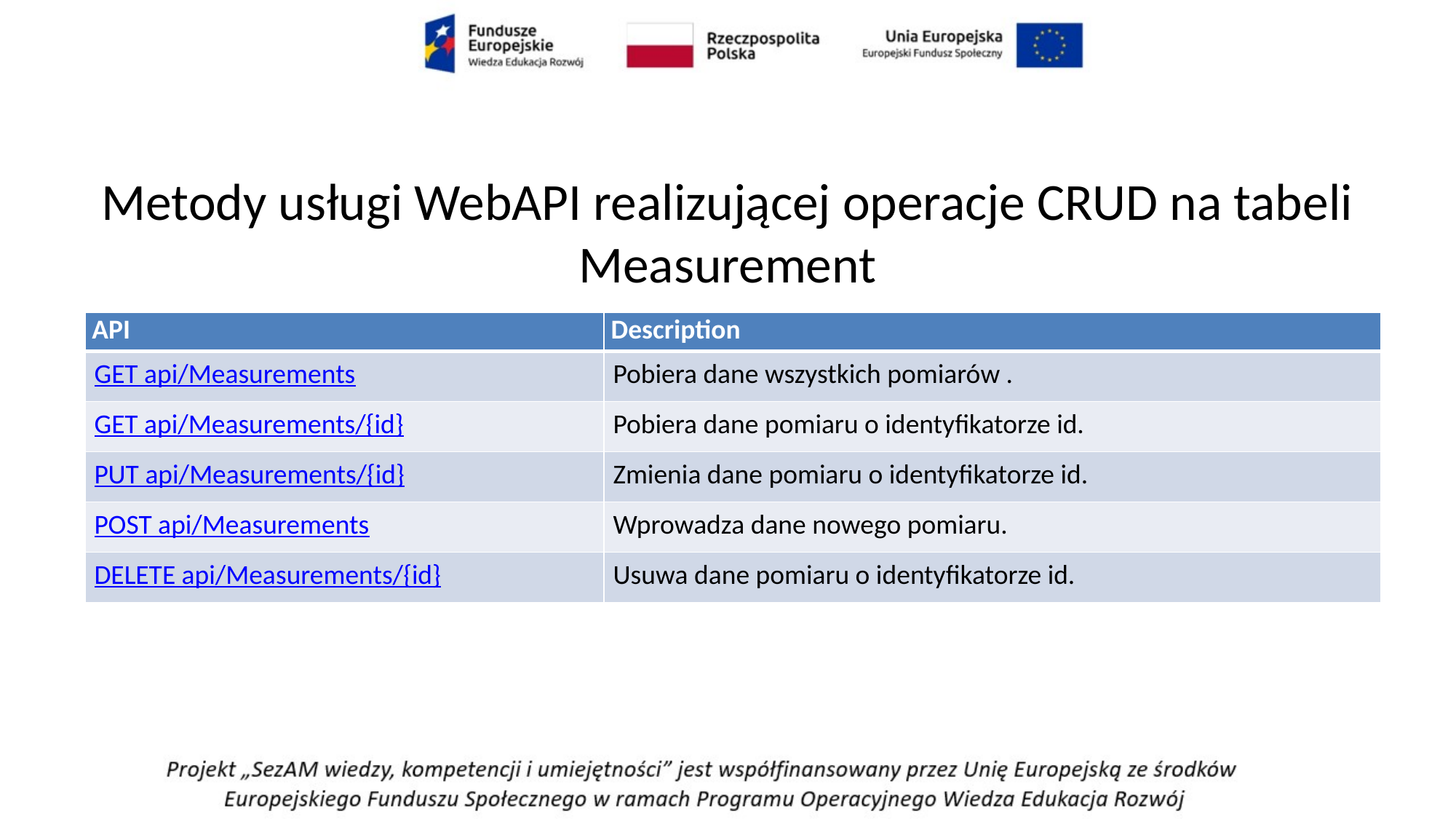

# Metody usługi WebAPI realizującej operacje CRUD na tabeli Measurement
| API | Description |
| --- | --- |
| GET api/Measurements | Pobiera dane wszystkich pomiarów . |
| GET api/Measurements/{id} | Pobiera dane pomiaru o identyfikatorze id. |
| PUT api/Measurements/{id} | Zmienia dane pomiaru o identyfikatorze id. |
| POST api/Measurements | Wprowadza dane nowego pomiaru. |
| DELETE api/Measurements/{id} | Usuwa dane pomiaru o identyfikatorze id. |